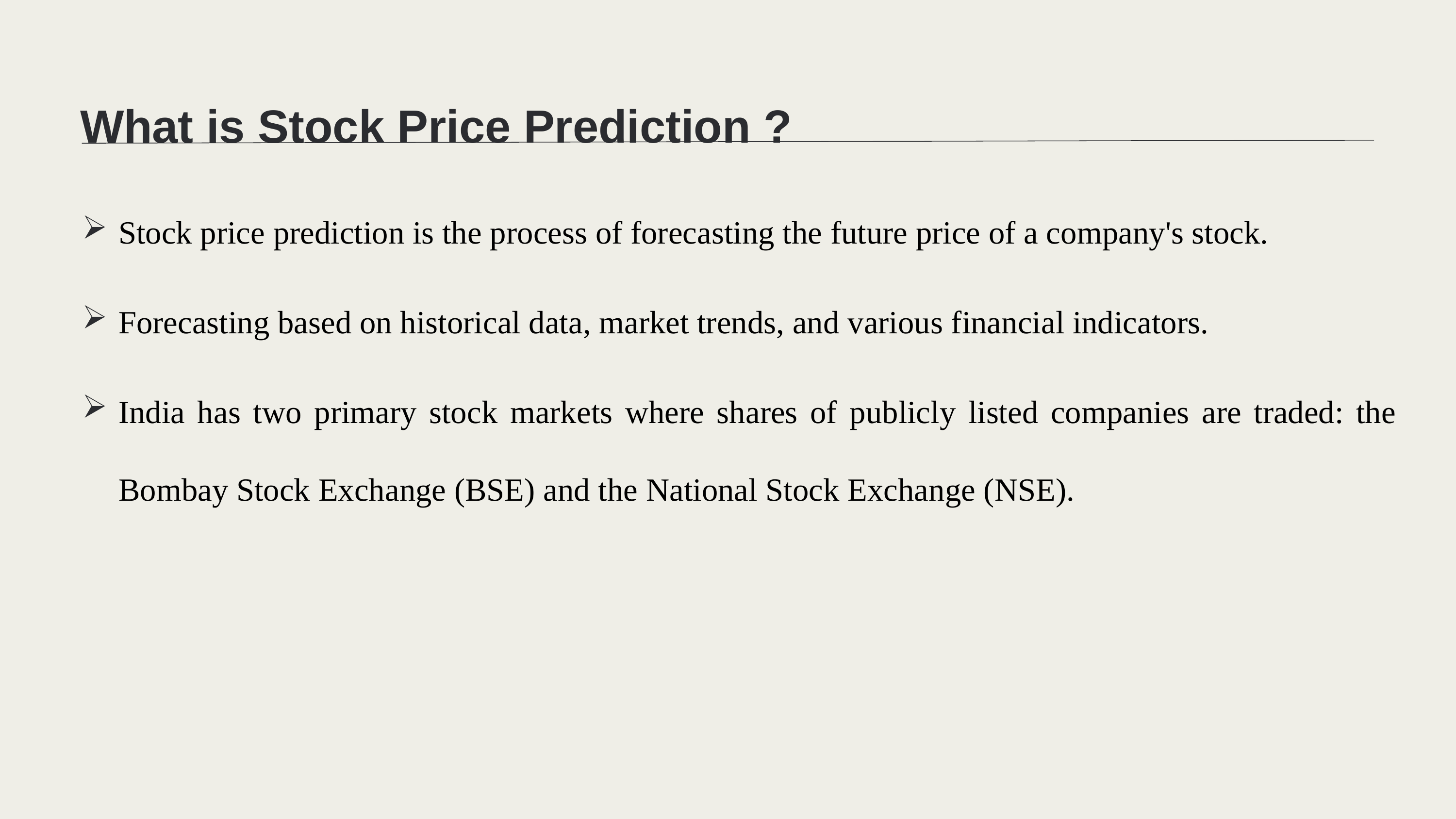

What is Stock Price Prediction ?
Stock price prediction is the process of forecasting the future price of a company's stock.
Forecasting based on historical data, market trends, and various financial indicators.
India has two primary stock markets where shares of publicly listed companies are traded: the Bombay Stock Exchange (BSE) and the National Stock Exchange (NSE).